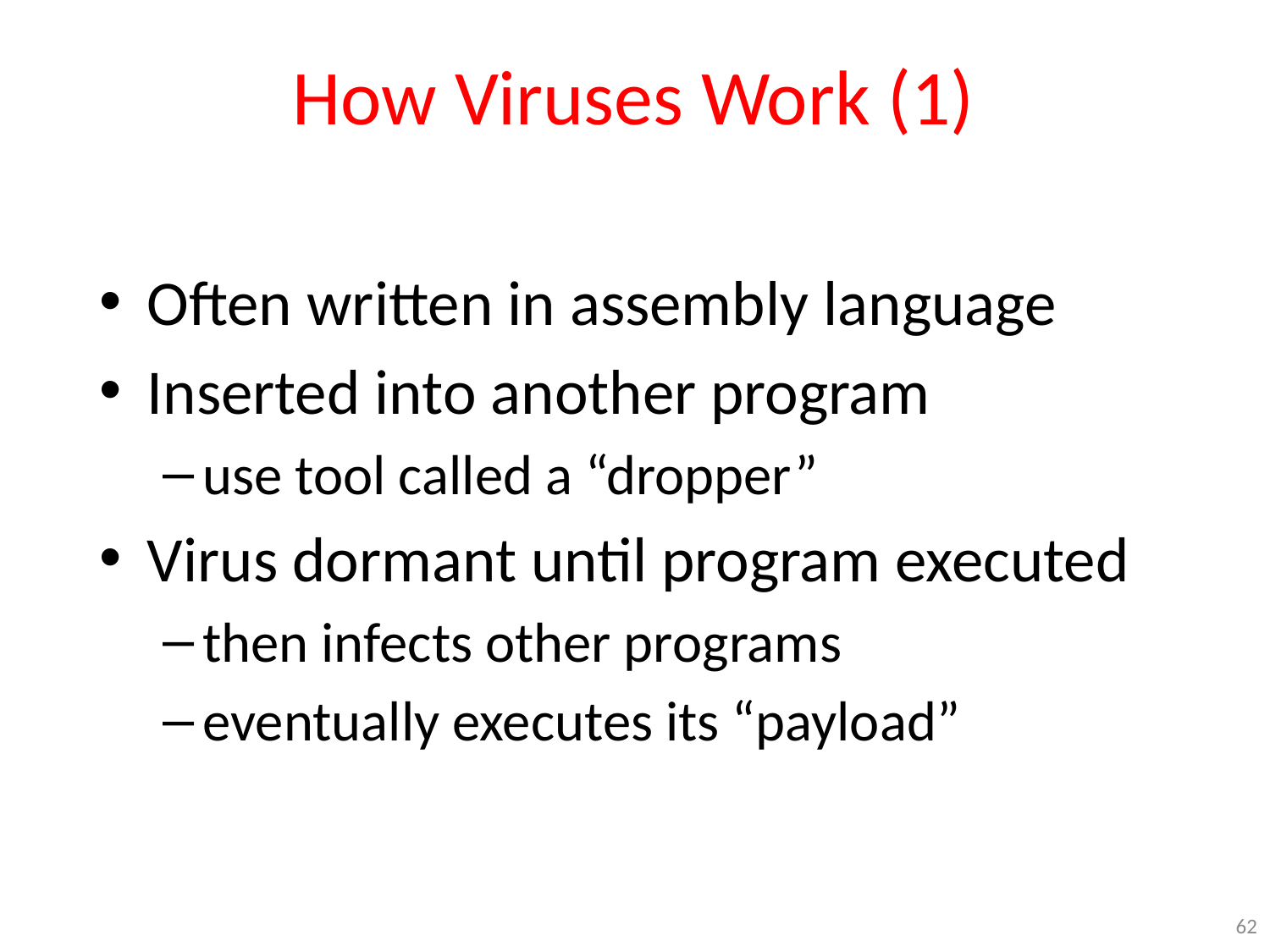

# How Viruses Work (1)
Often written in assembly language
Inserted into another program
use tool called a “dropper”
Virus dormant until program executed
then infects other programs
eventually executes its “payload”
62